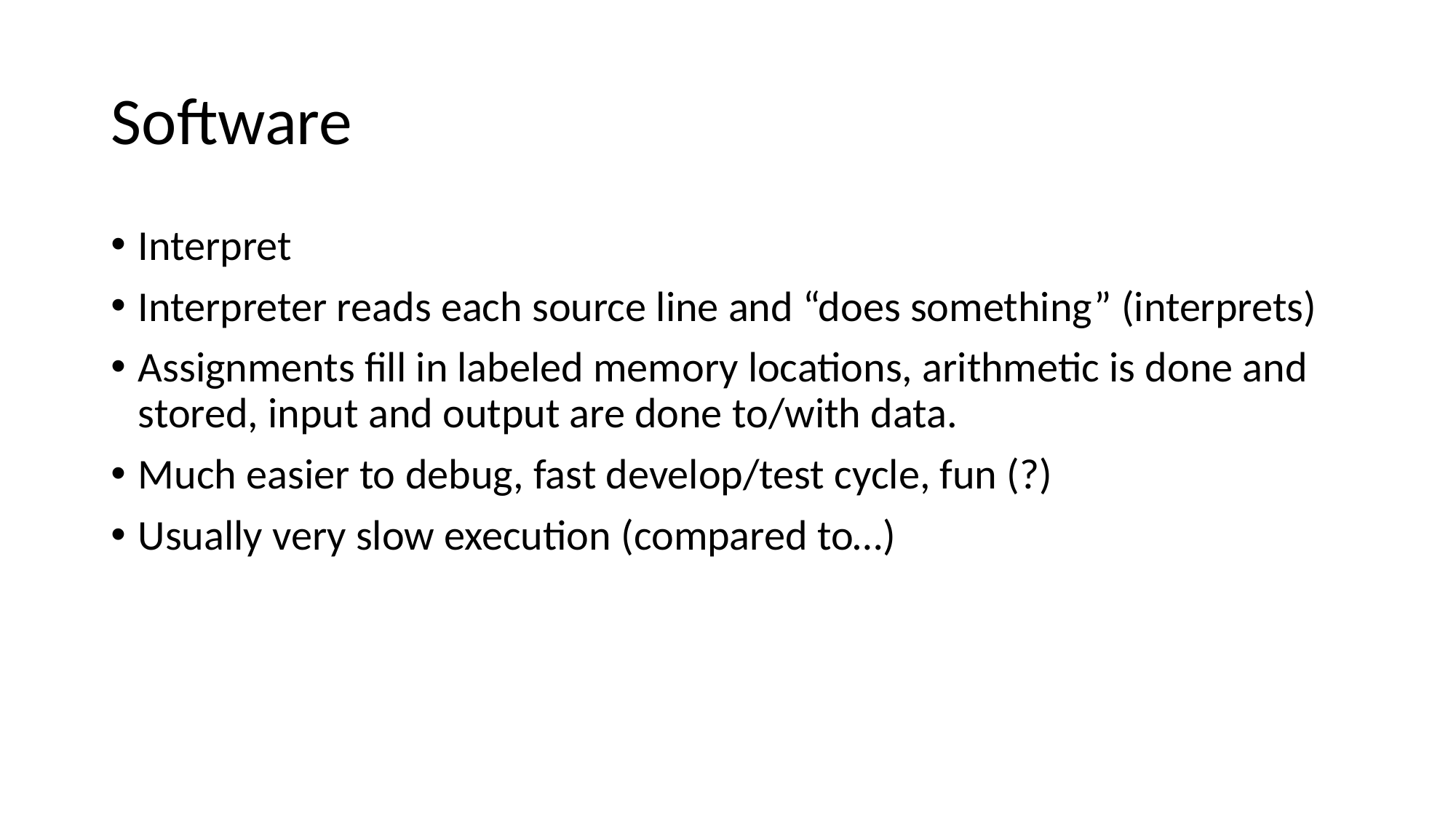

# Software
Interpret
Interpreter reads each source line and “does something” (interprets)
Assignments fill in labeled memory locations, arithmetic is done and stored, input and output are done to/with data.
Much easier to debug, fast develop/test cycle, fun (?)
Usually very slow execution (compared to…)